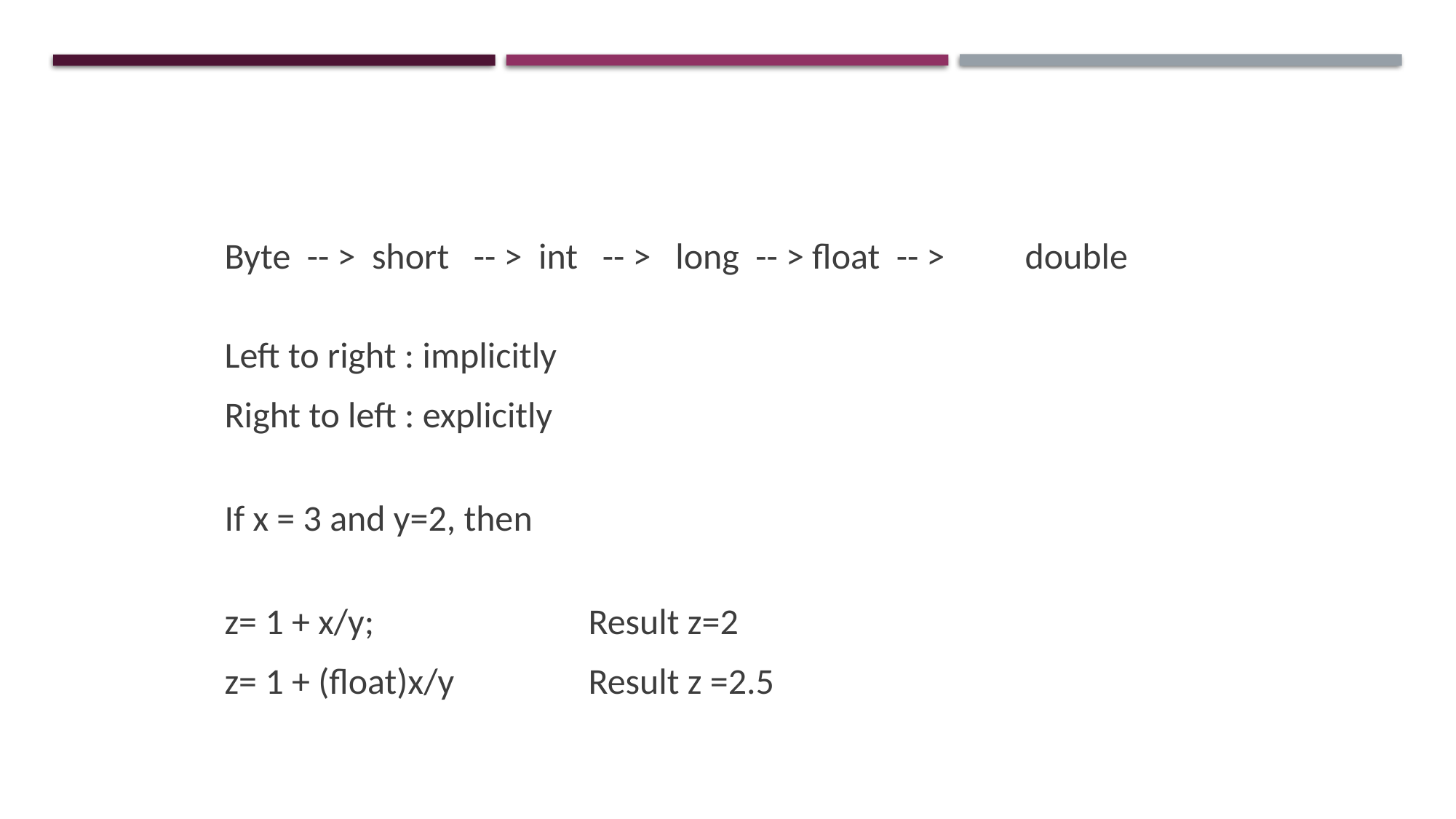

Byte  -- >  short   -- >  int   -- >   long  -- > float  -- >	double

Left to right : implicitly
Right to left : explicitly

If x = 3 and y=2, then

z= 1 + x/y;		Result z=2
z= 1 + (float)x/y		Result z =2.5